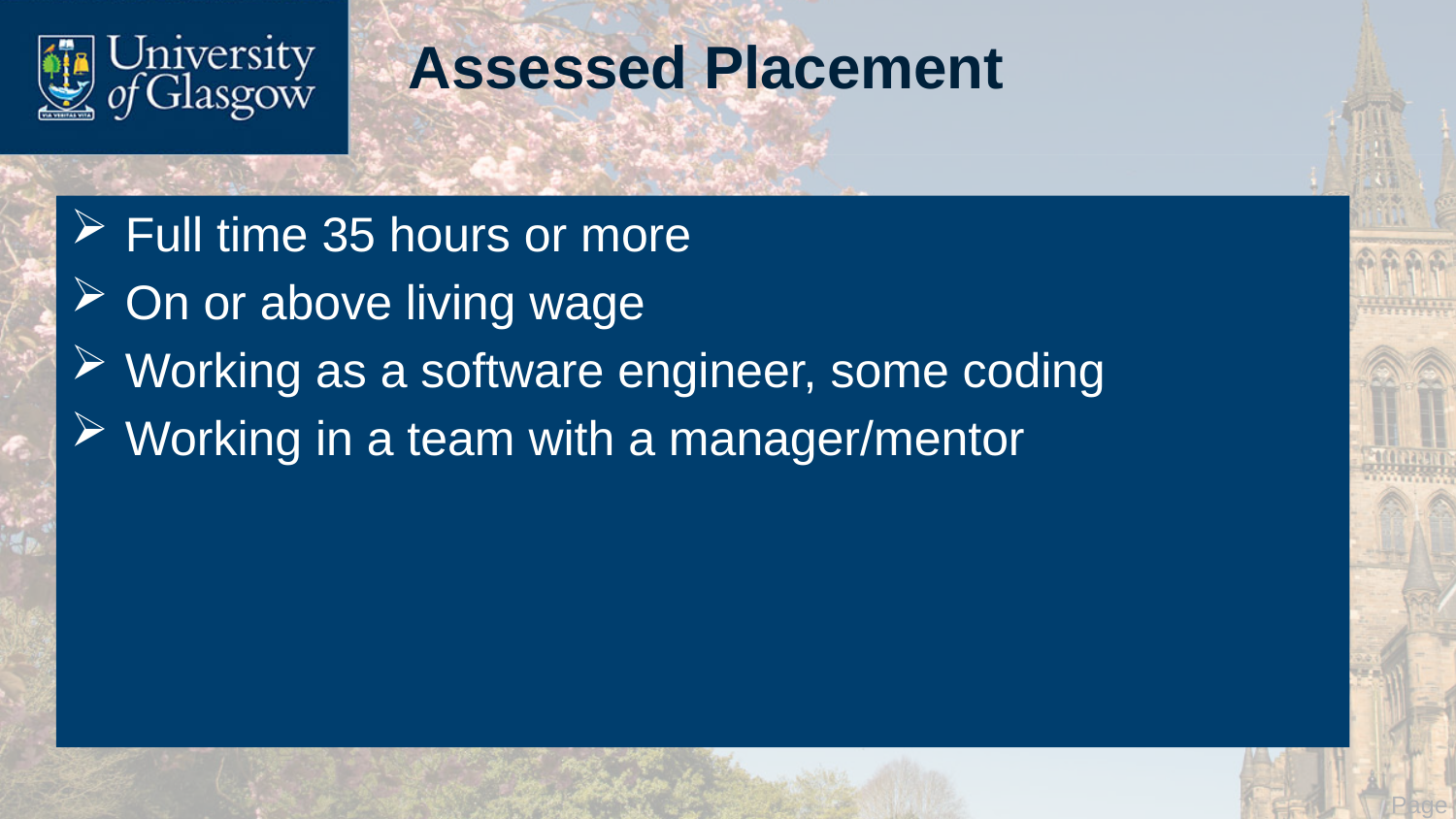

# Assessed Placement
Full time 35 hours or more
On or above living wage
Working as a software engineer, some coding
Working in a team with a manager/mentor
 Page 3